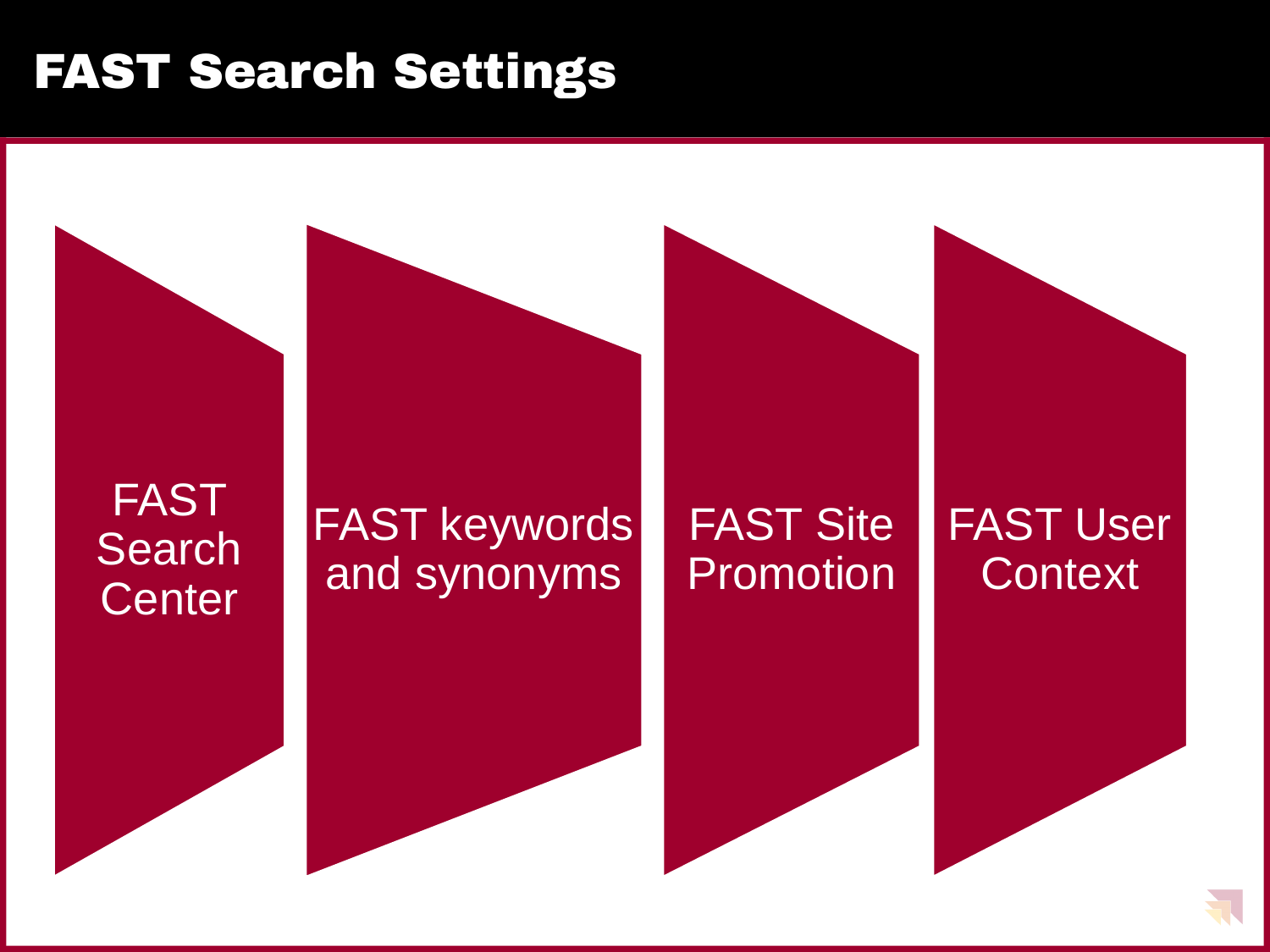

# FAST Search Settings
FAST Search Center
FAST keywords and synonyms
FAST Site Promotion
FAST User Context